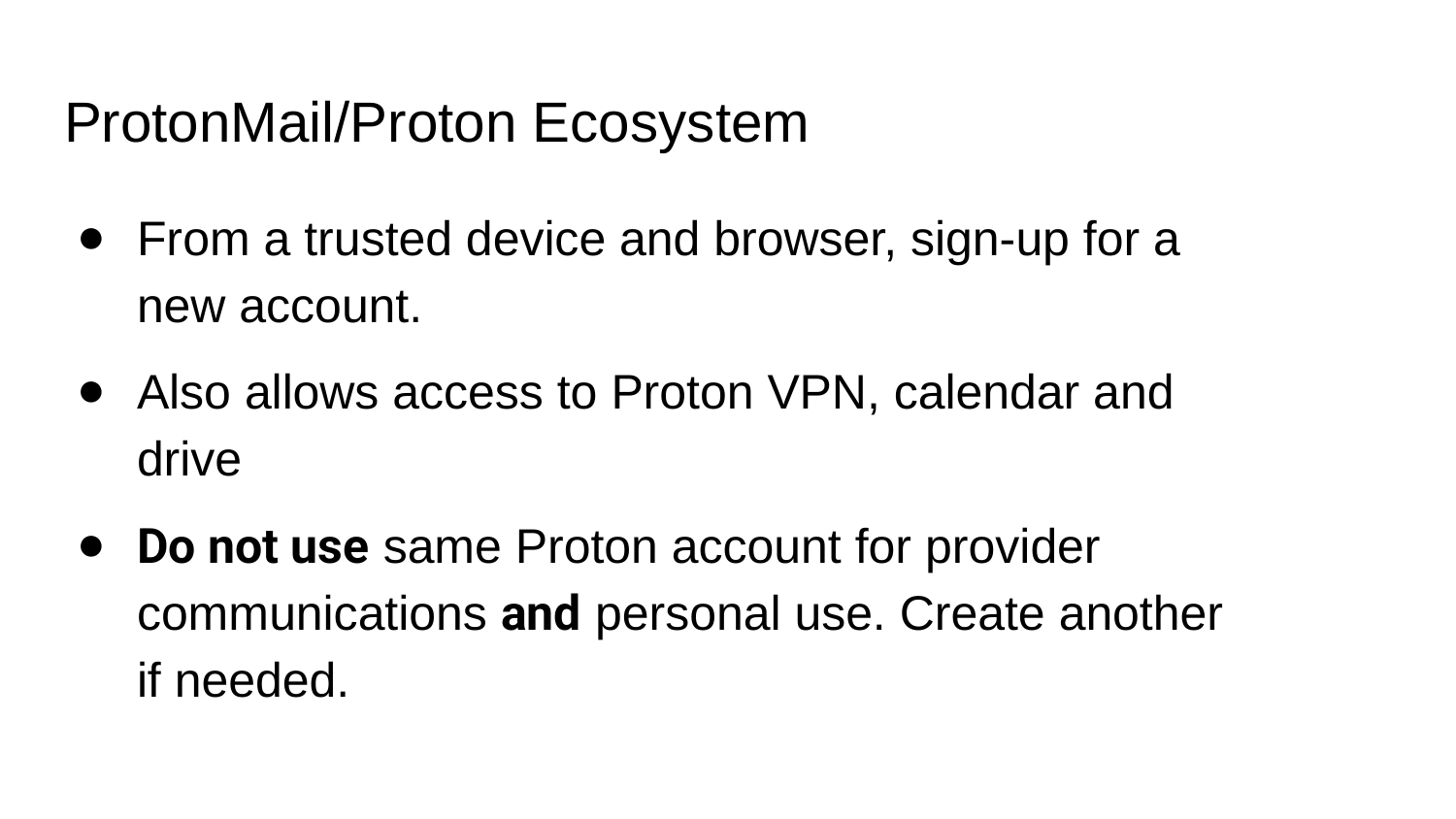

# ProtonMail/Proton Ecosystem
From a trusted device and browser, sign-up for a new account.
Also allows access to Proton VPN, calendar and drive
Do not use same Proton account for provider communications and personal use. Create another if needed.